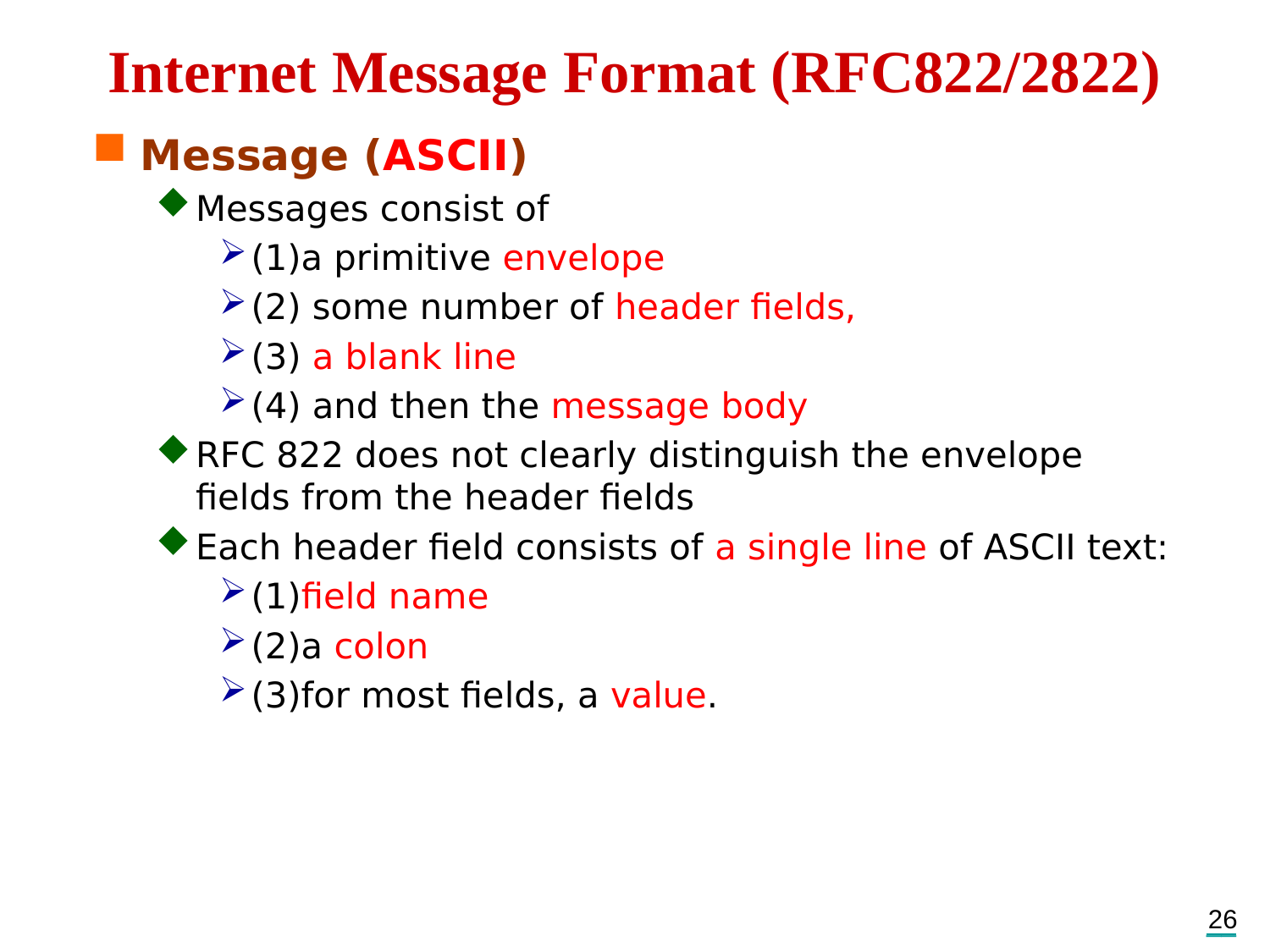

Internet Message Format (RFC822/2822)
Message (ASCII)
Messages consist of
(1)a primitive envelope
(2) some number of header fields,
(3) a blank line
(4) and then the message body
RFC 822 does not clearly distinguish the envelope fields from the header fields
Each header field consists of a single line of ASCII text:
(1)field name
(2)a colon
(3)for most fields, a value.